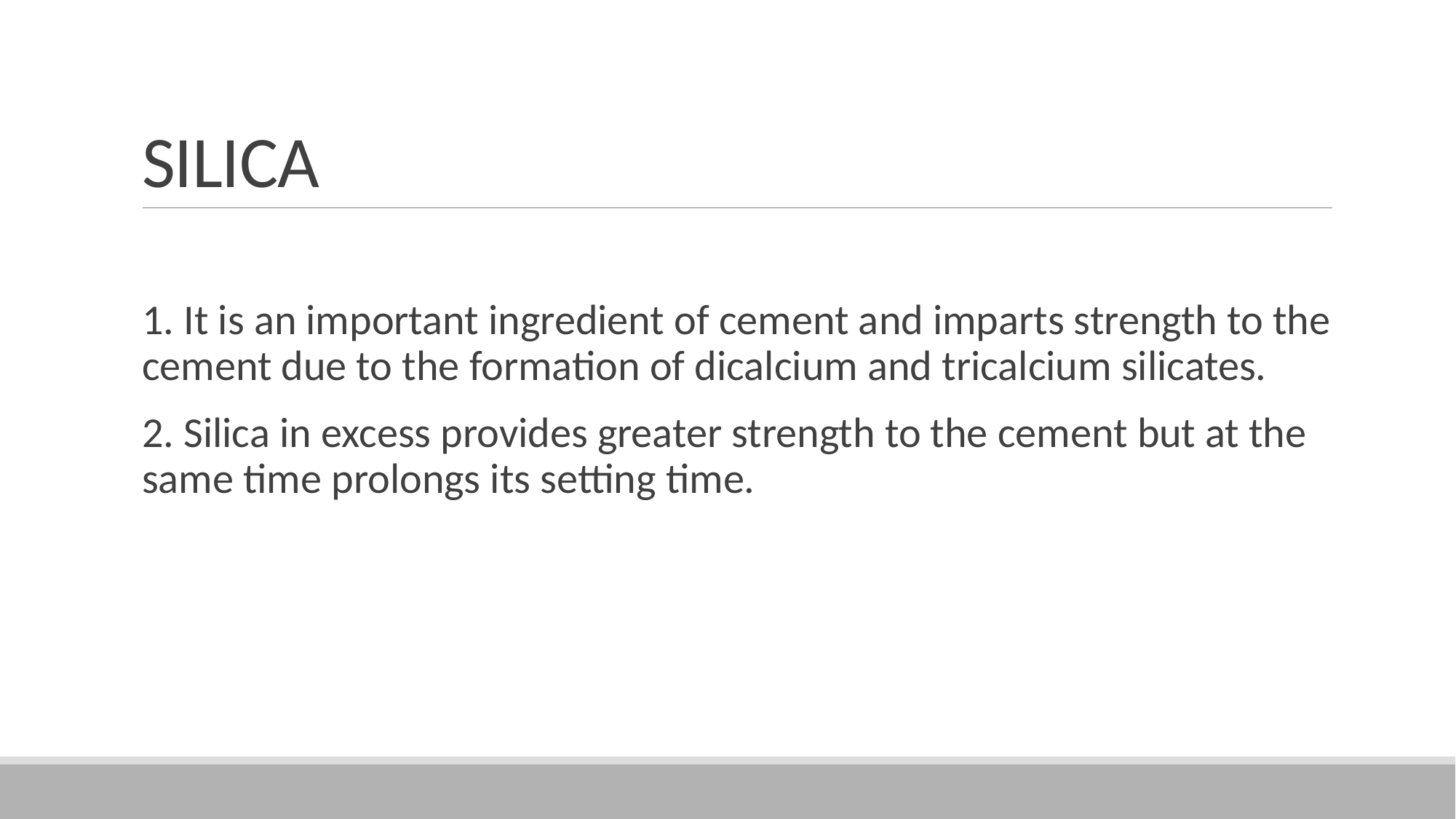

# SILICA

1. It is an important ingredient of cement and imparts strength to the cement due to the formation of dicalcium and tricalcium silicates.
2. Silica in excess provides greater strength to the cement but at the same time prolongs its setting time.